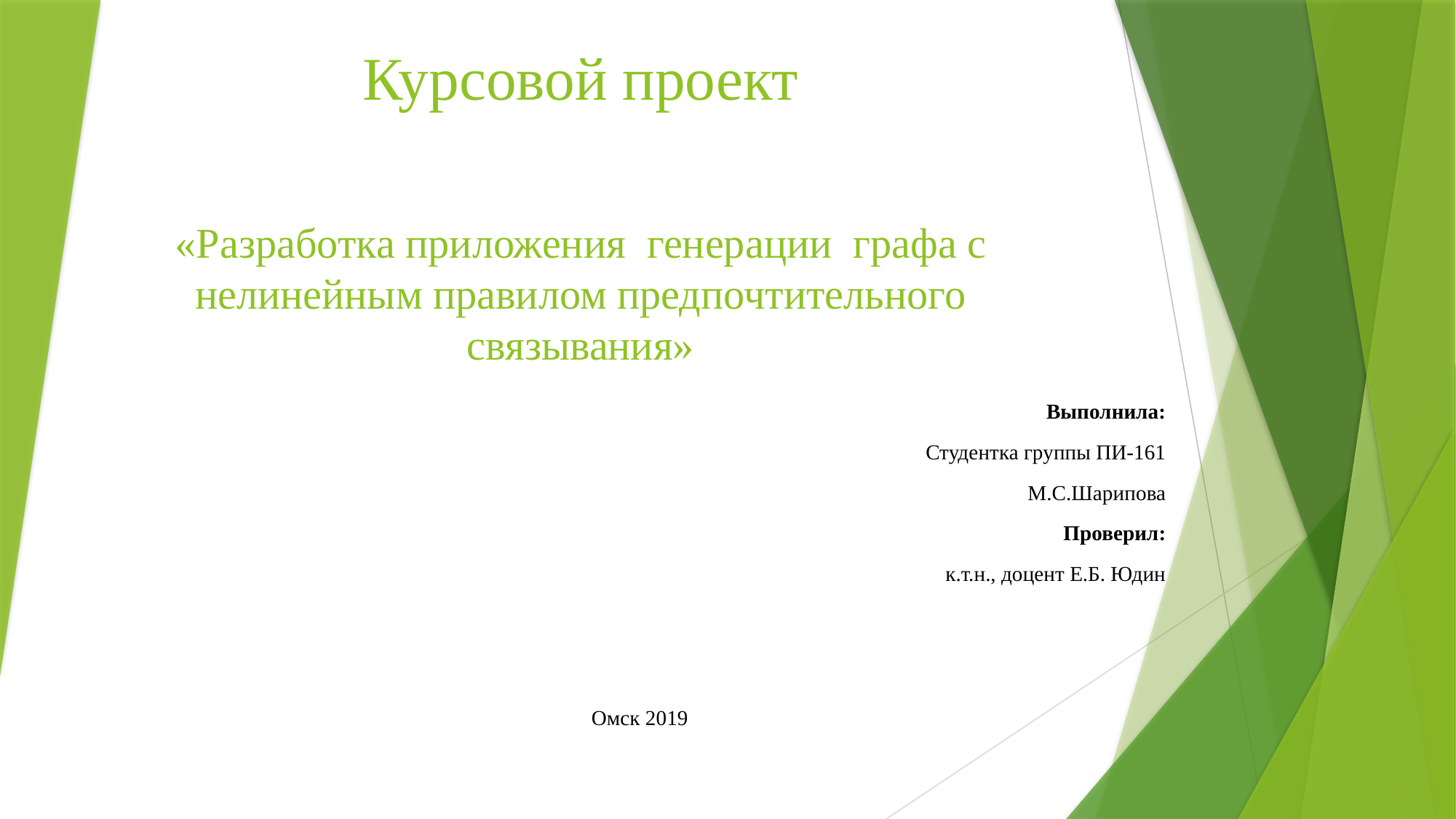

# Курсовой проект «Разработка приложения  генерации  графа с нелинейным правилом предпочтительного связывания»
Выполнила:
Студентка группы ПИ-161
М.С.Шарипова
Проверил:
к.т.н., доцент Е.Б. Юдин
Омск 2019